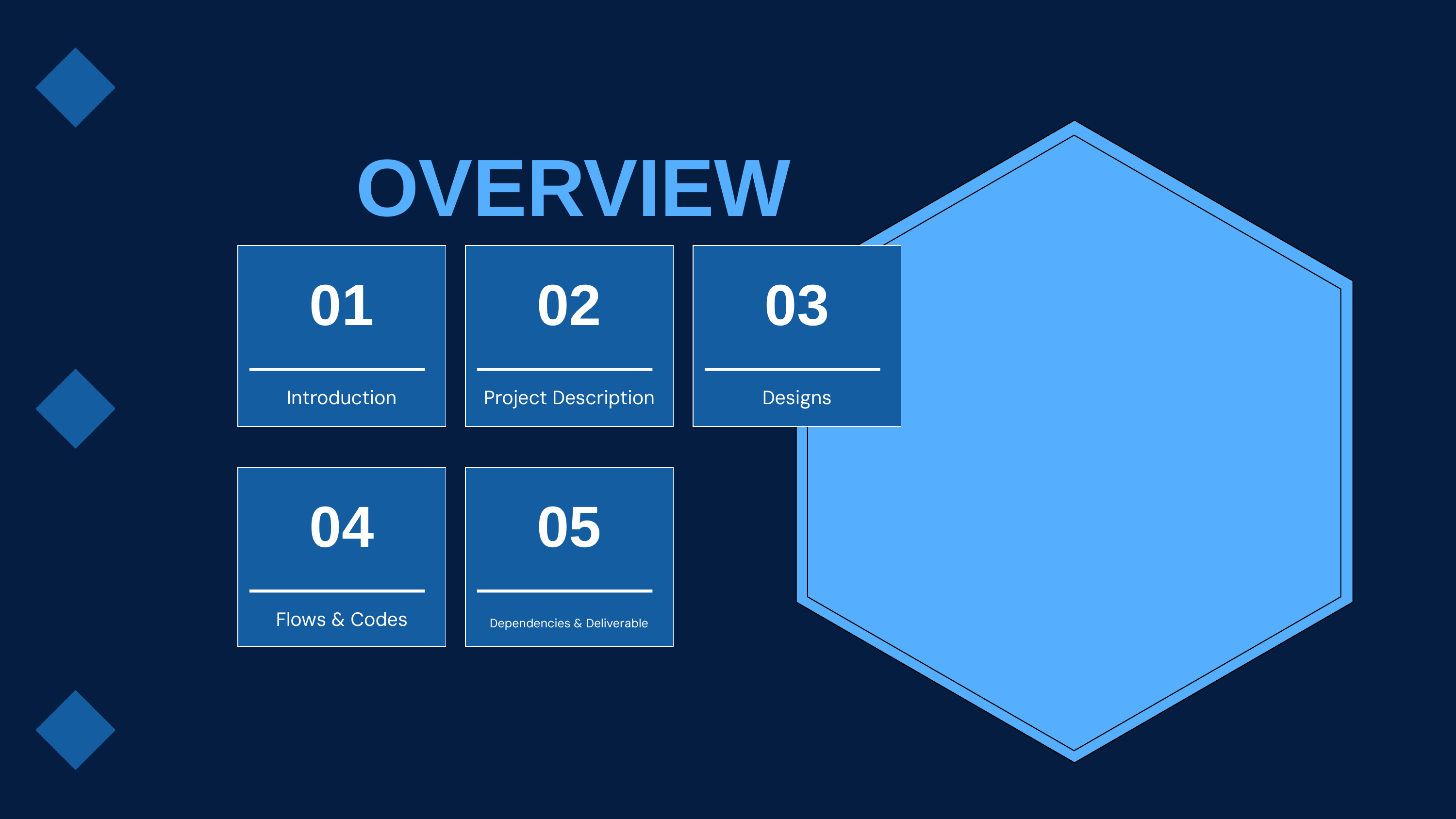

OVERVIEW

01
02
03

Introduction
Project Description
Designs

04
05

Flows & Codes
Dependencies & Deliverable